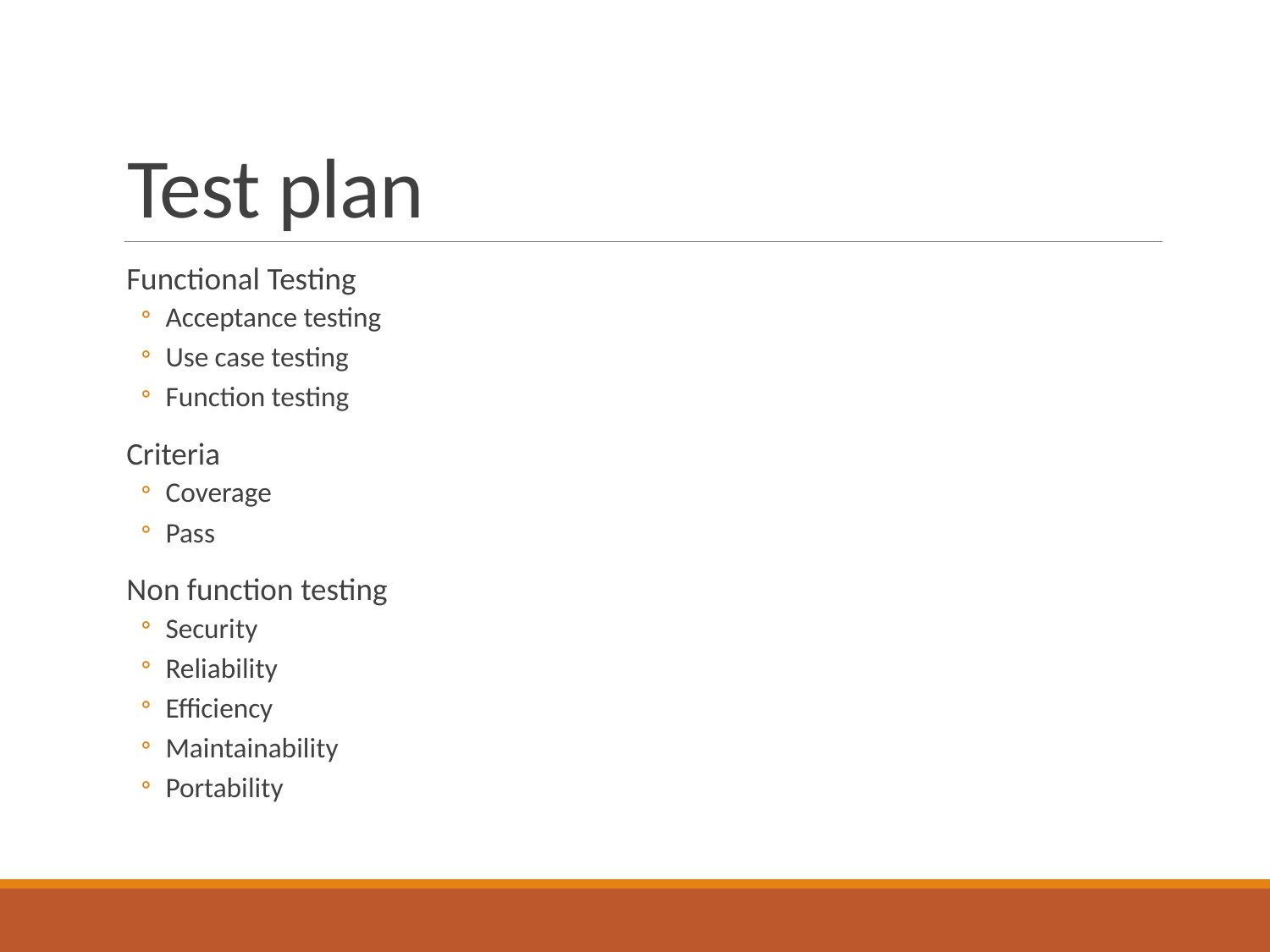

# Test plan
Functional Testing
Acceptance testing
Use case testing
Function testing
Criteria
Coverage
Pass
Non function testing
Security
Reliability
Efficiency
Maintainability
Portability